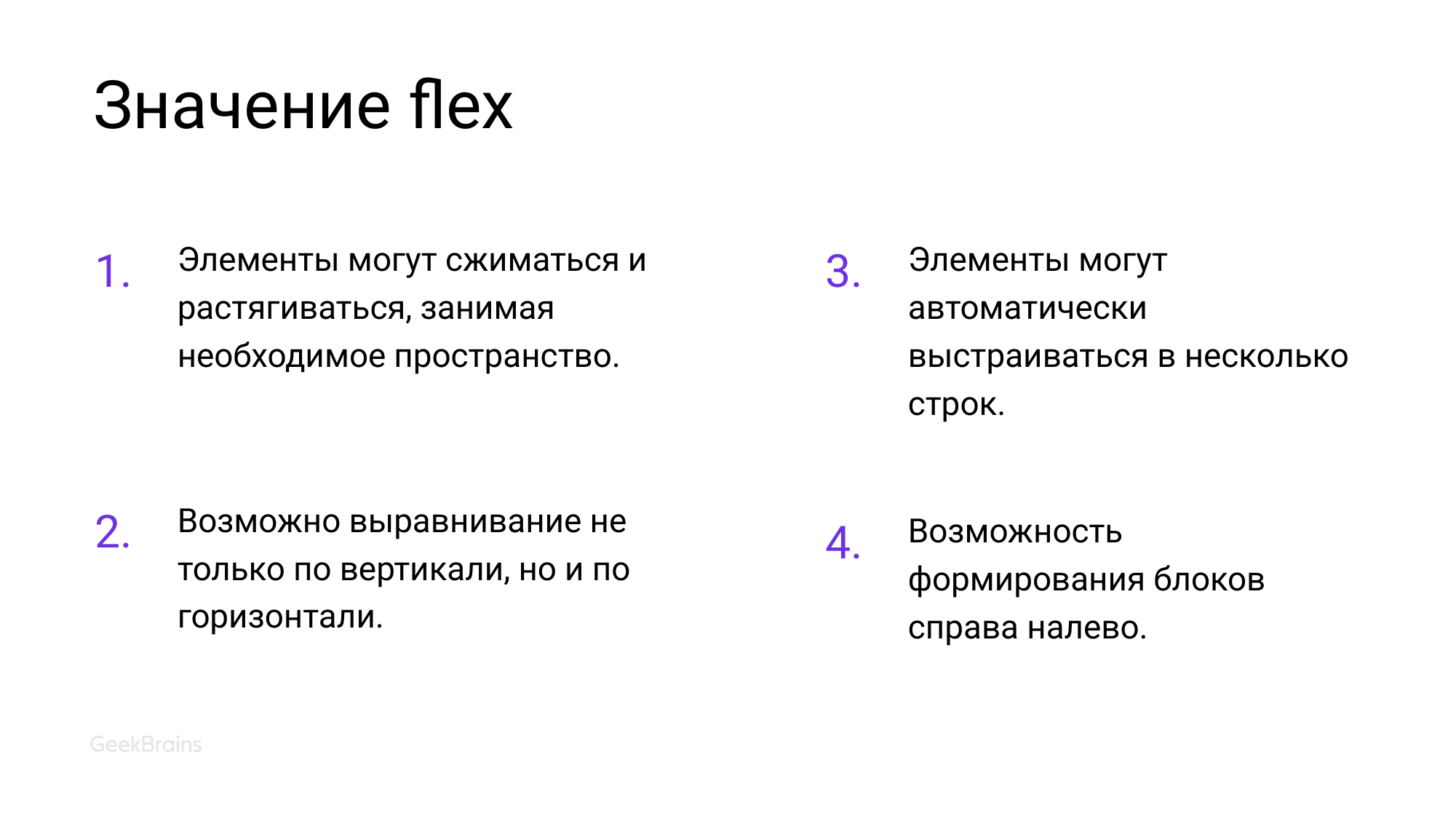

# Значение flex
1.
3.
Элементы могут сжиматься и растягиваться, занимая необходимое пространство.
Элементы могут автоматически выстраиваться в несколько строк.
2.
4.
Возможно выравнивание не только по вертикали, но и по горизонтали.
Возможность формирования блоков справа налево.